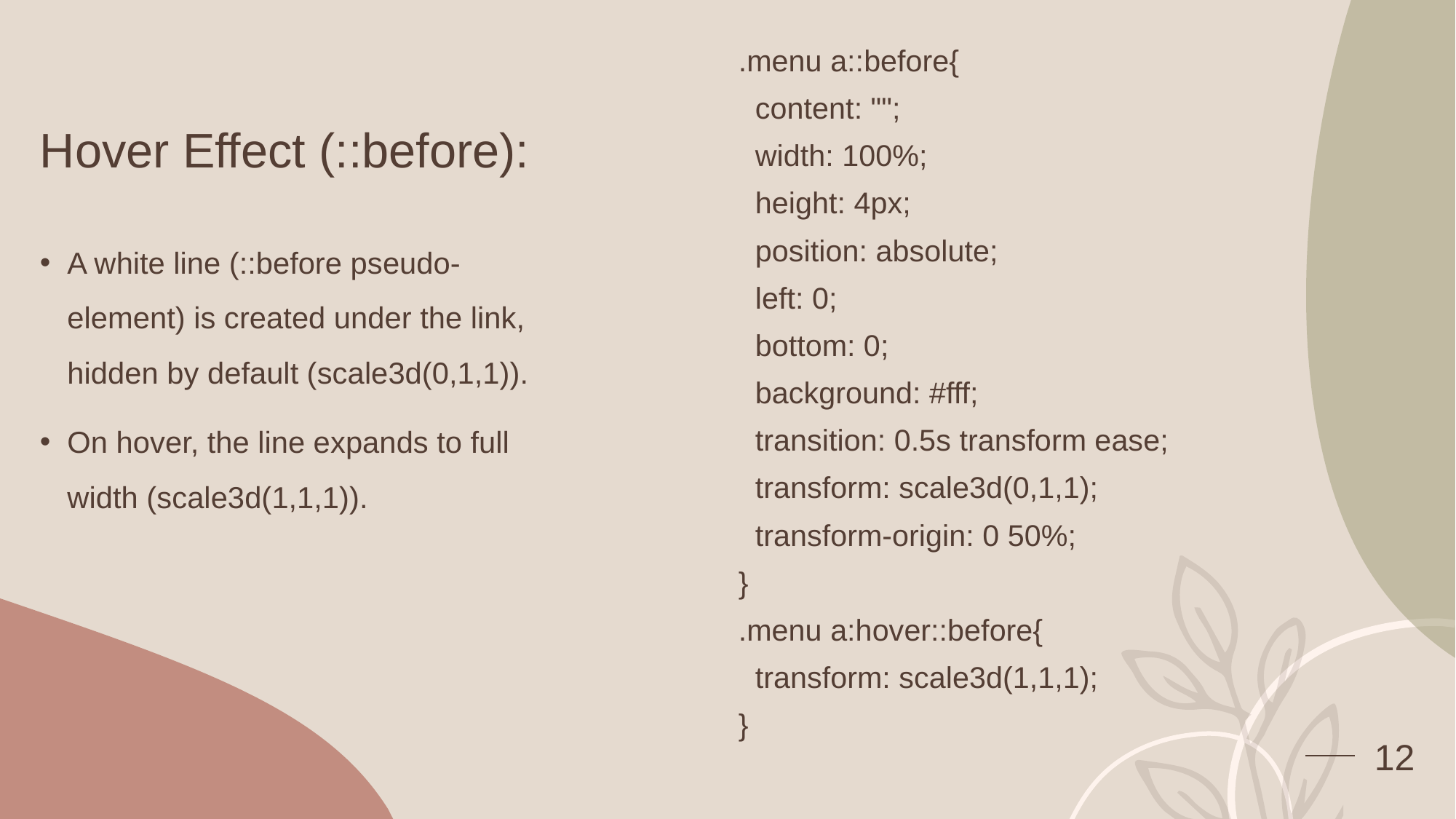

# Hover Effect (::before):
.menu a::before{
  content: "";
  width: 100%;
  height: 4px;
  position: absolute;
  left: 0;
  bottom: 0;
  background: #fff;
  transition: 0.5s transform ease;
  transform: scale3d(0,1,1);
  transform-origin: 0 50%;
}
.menu a:hover::before{
  transform: scale3d(1,1,1);
}

A white line (::before pseudo-element) is created under the link, hidden by default (scale3d(0,1,1)).
On hover, the line expands to full width (scale3d(1,1,1)).
12